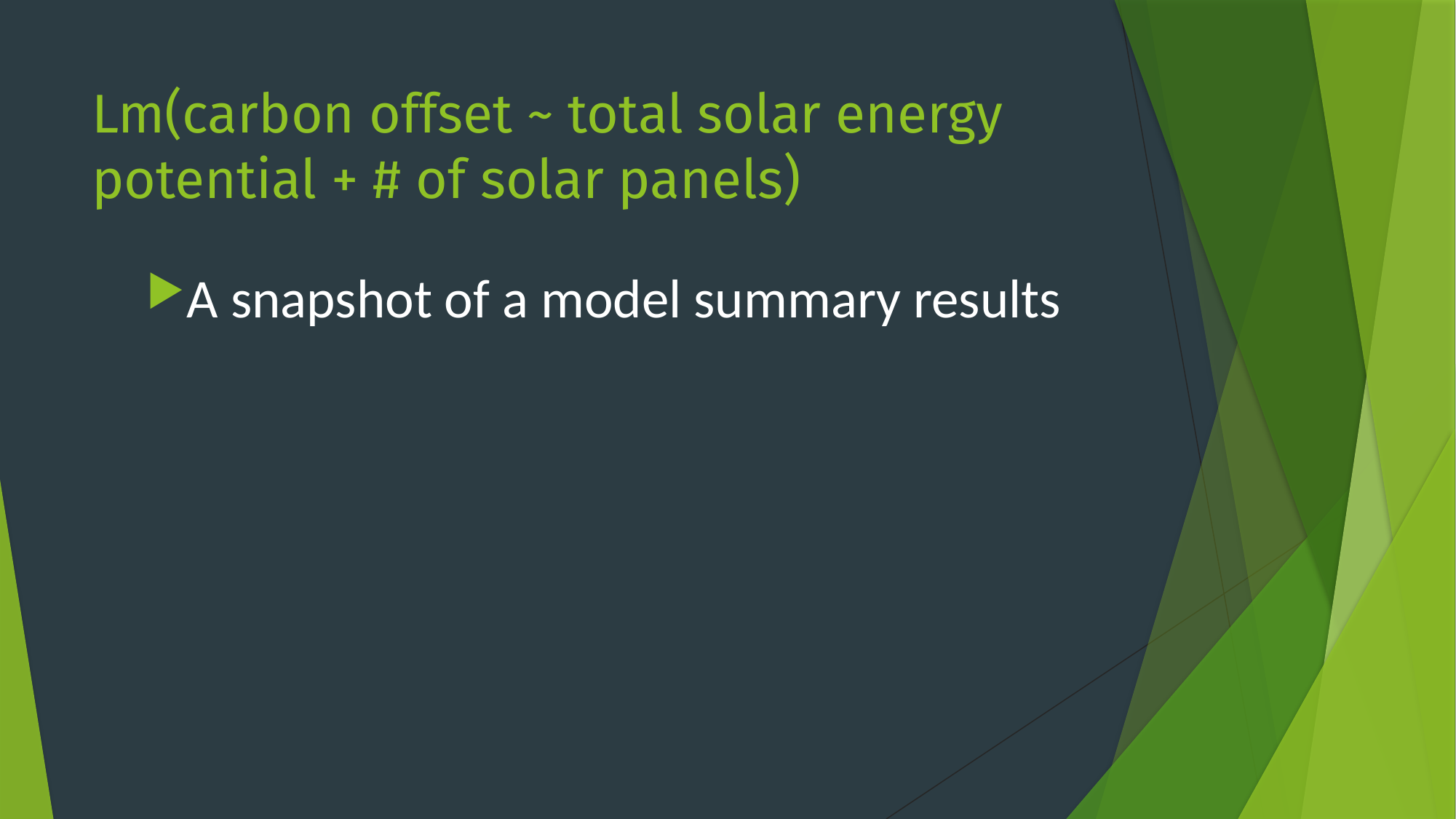

# Lm(carbon offset ~ total solar energy potential + # of solar panels)
A snapshot of a model summary results